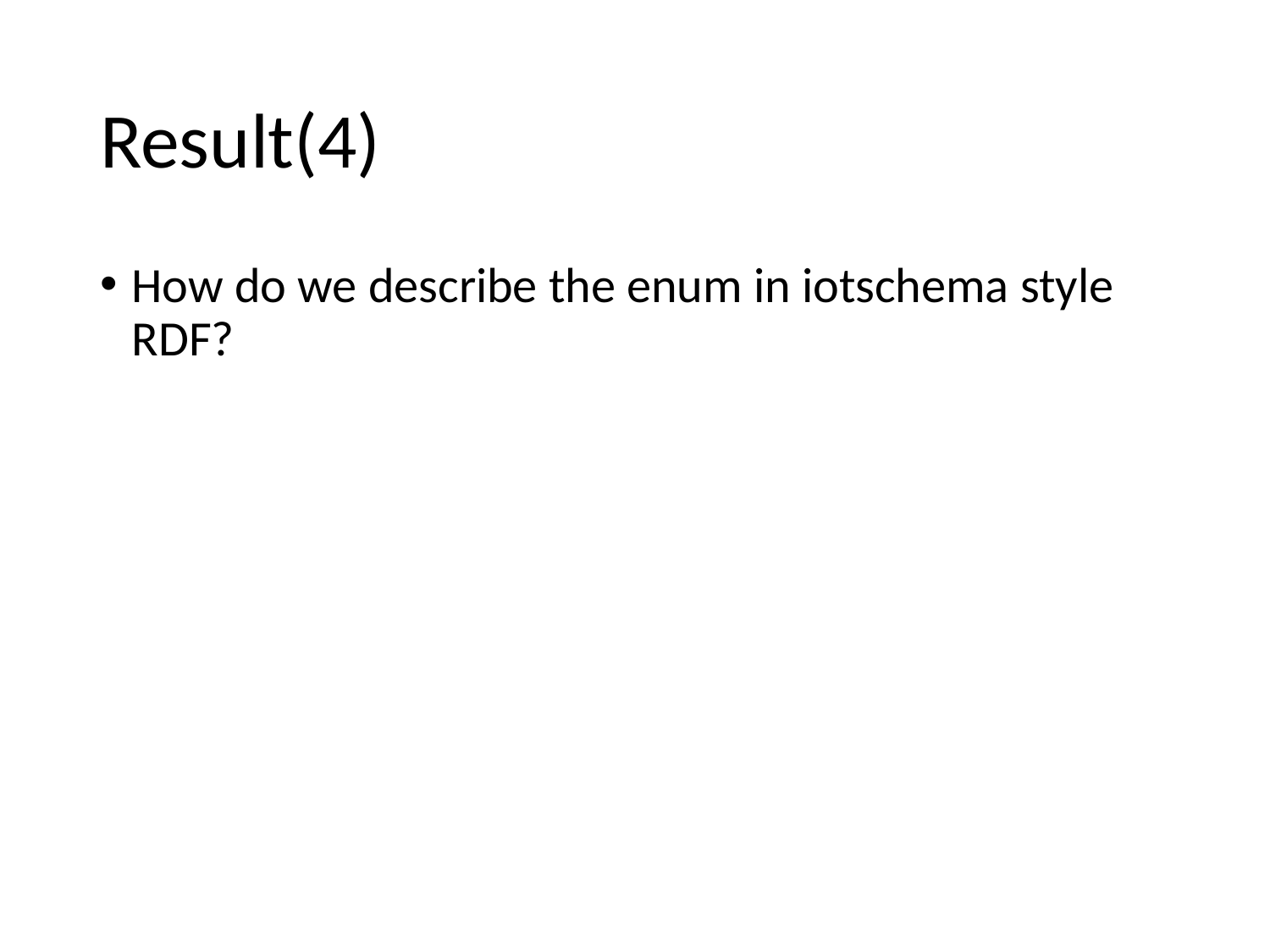

# Result(4)
How do we describe the enum in iotschema style RDF?